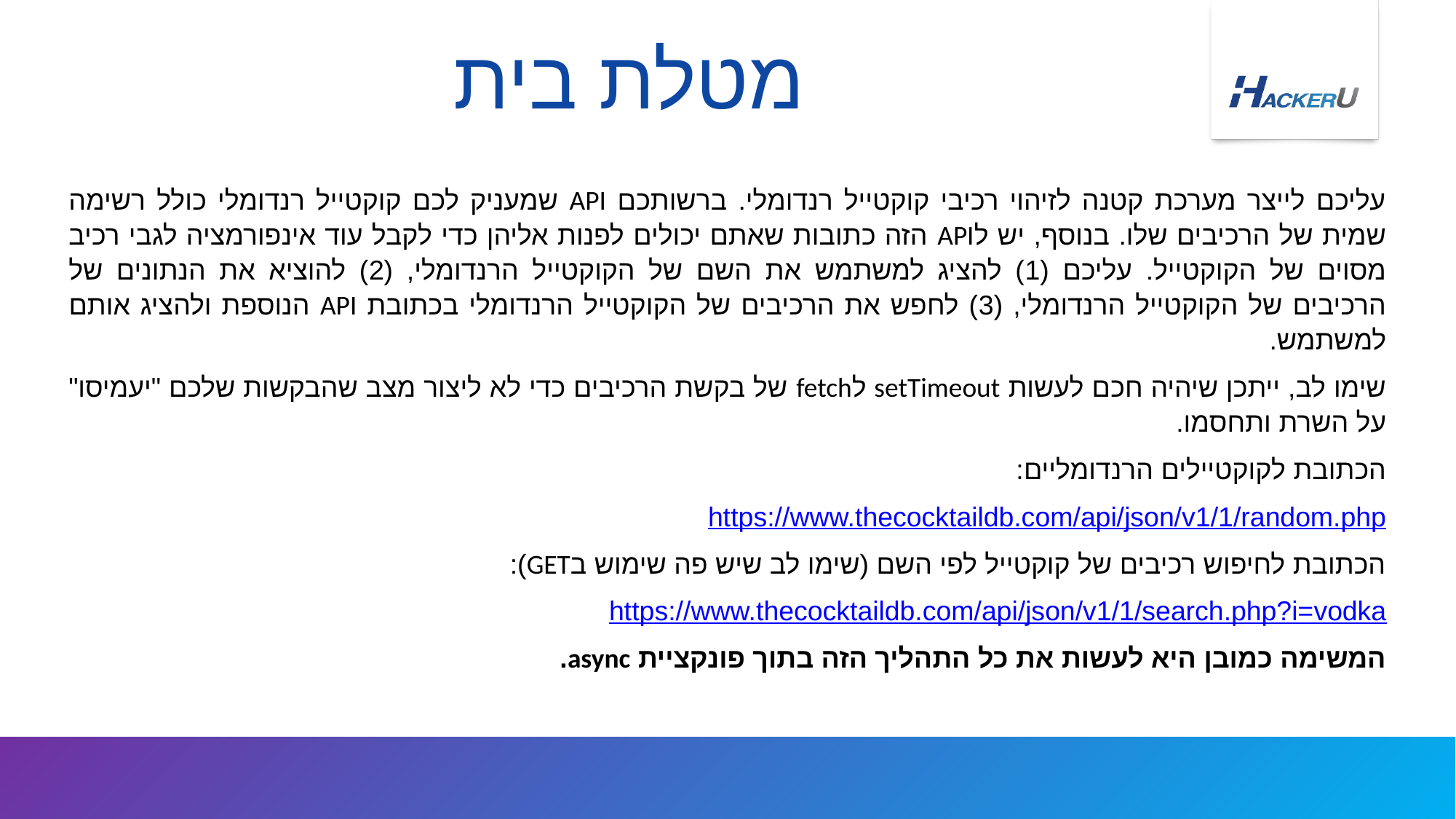

מטלת בית
עליכם לייצר מערכת קטנה לזיהוי רכיבי קוקטייל רנדומלי. ברשותכם API שמעניק לכם קוקטייל רנדומלי כולל רשימה שמית של הרכיבים שלו. בנוסף, יש לAPI הזה כתובות שאתם יכולים לפנות אליהן כדי לקבל עוד אינפורמציה לגבי רכיב מסוים של הקוקטייל. עליכם (1) להציג למשתמש את השם של הקוקטייל הרנדומלי, (2) להוציא את הנתונים של הרכיבים של הקוקטייל הרנדומלי, (3) לחפש את הרכיבים של הקוקטייל הרנדומלי בכתובת API הנוספת ולהציג אותם למשתמש.
שימו לב, ייתכן שיהיה חכם לעשות setTimeout לfetch של בקשת הרכיבים כדי לא ליצור מצב שהבקשות שלכם "יעמיסו" על השרת ותחסמו.
הכתובת לקוקטיילים הרנדומליים:
https://www.thecocktaildb.com/api/json/v1/1/random.php
הכתובת לחיפוש רכיבים של קוקטייל לפי השם (שימו לב שיש פה שימוש בGET):
https://www.thecocktaildb.com/api/json/v1/1/search.php?i=vodka
המשימה כמובן היא לעשות את כל התהליך הזה בתוך פונקציית async.